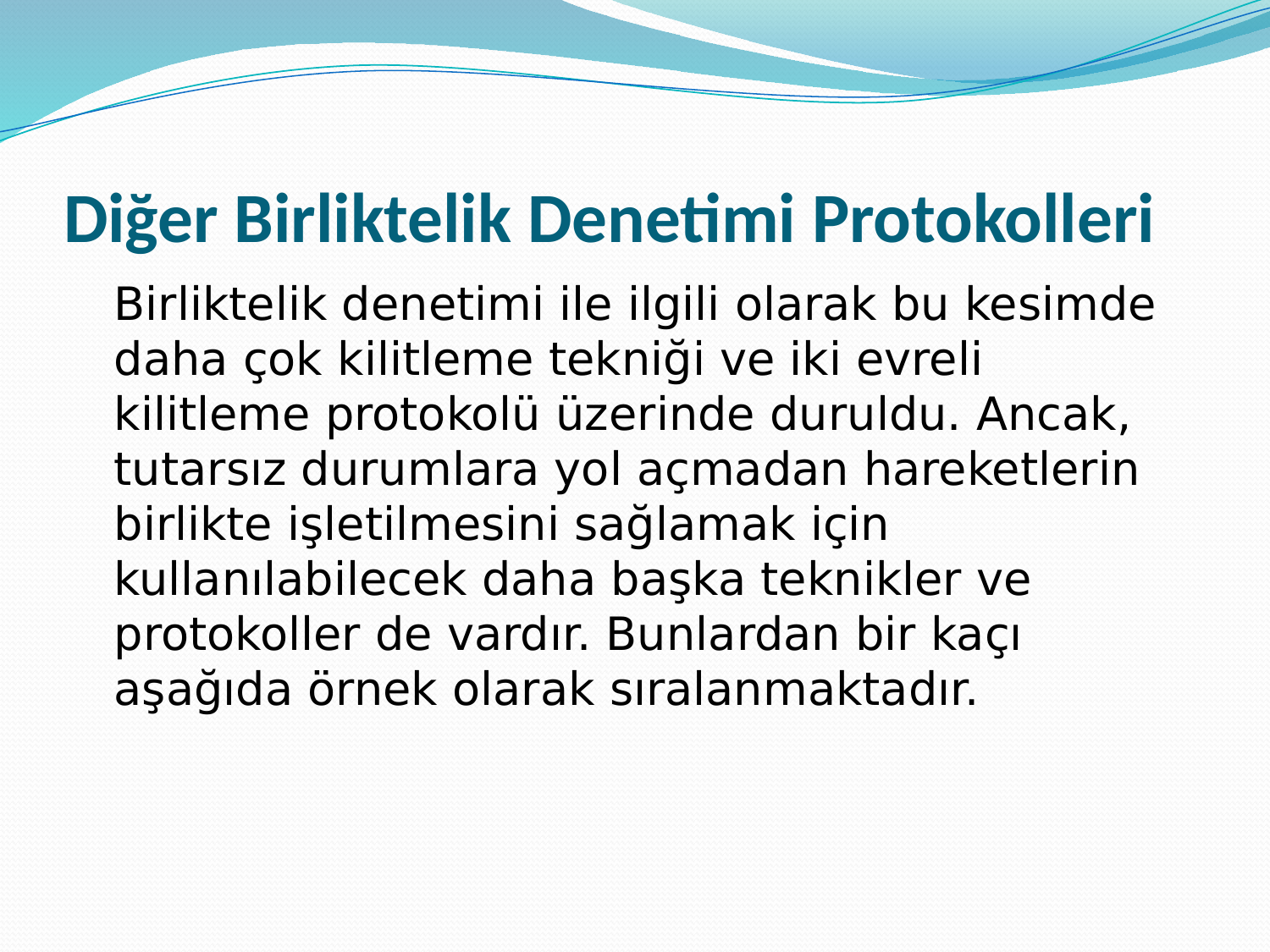

# Diğer Birliktelik Denetimi Protokolleri
	Birliktelik denetimi ile ilgili olarak bu kesimde daha çok kilitleme tekniği ve iki evreli kilitleme protokolü üzerinde duruldu. Ancak, tutarsız durumlara yol açmadan hareketlerin birlikte işletilmesini sağlamak için kullanılabilecek daha başka teknikler ve protokoller de vardır. Bunlardan bir kaçı aşağıda örnek olarak sıralanmaktadır.